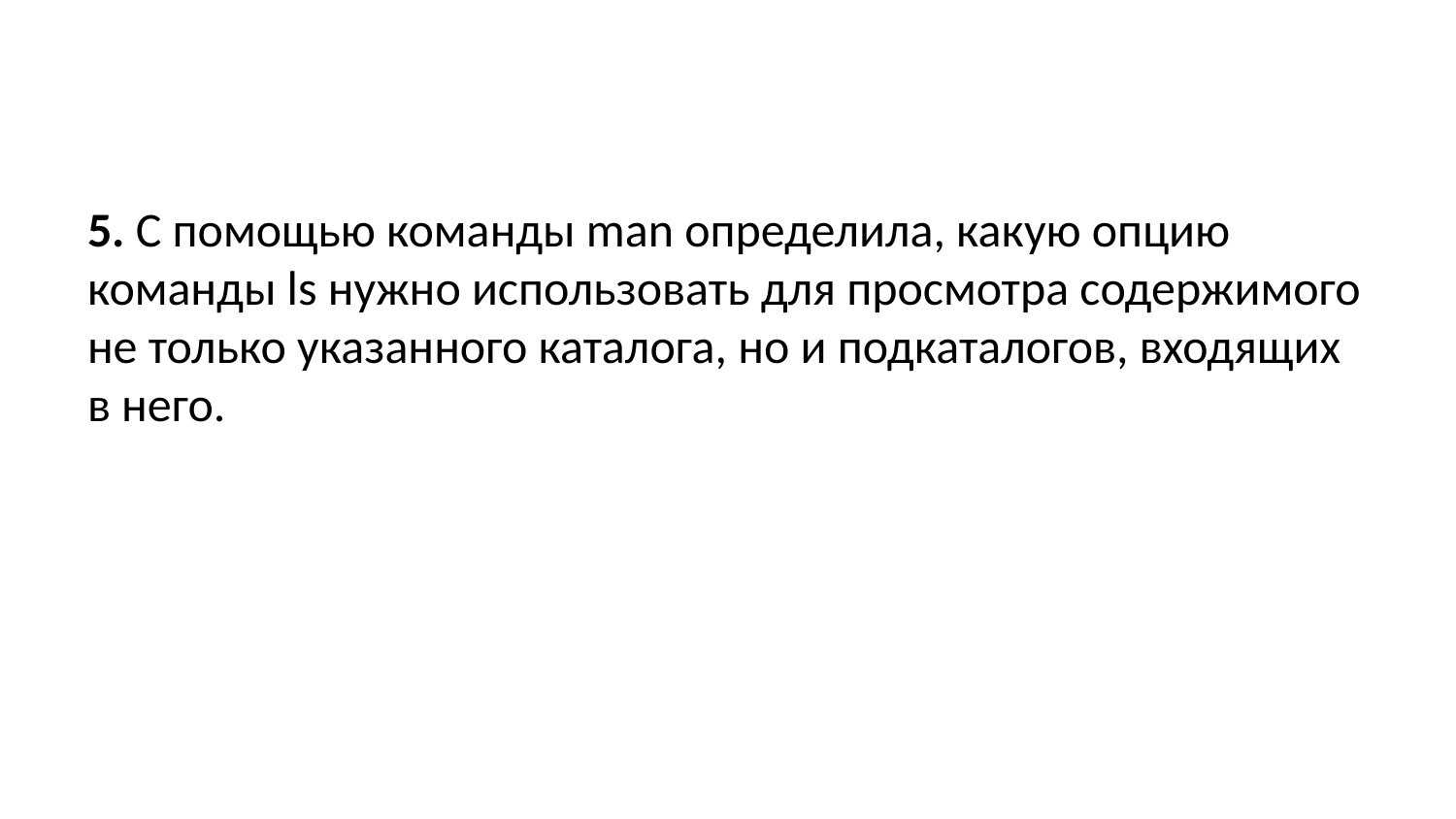

5. С помощью команды man определила, какую опцию команды ls нужно использовать для просмотра содержимого не только указанного каталога, но и подкаталогов, входящих в него.